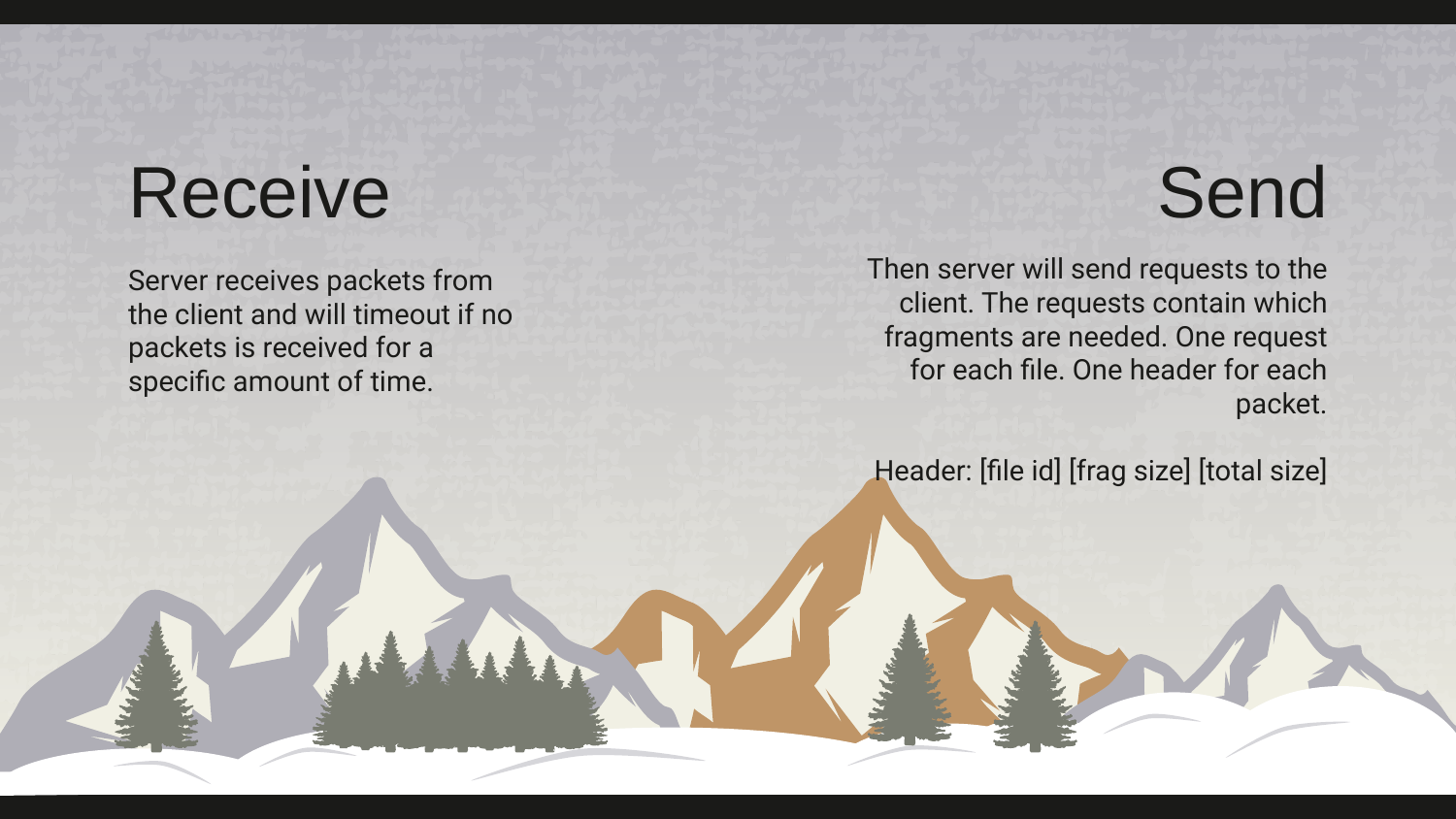

Receive
Send
Then server will send requests to the client. The requests contain which fragments are needed. One request for each file. One header for each packet.
Header: [file id] [frag size] [total size]
Server receives packets from  the client and will timeout if no packets is received for a specific amount of time.